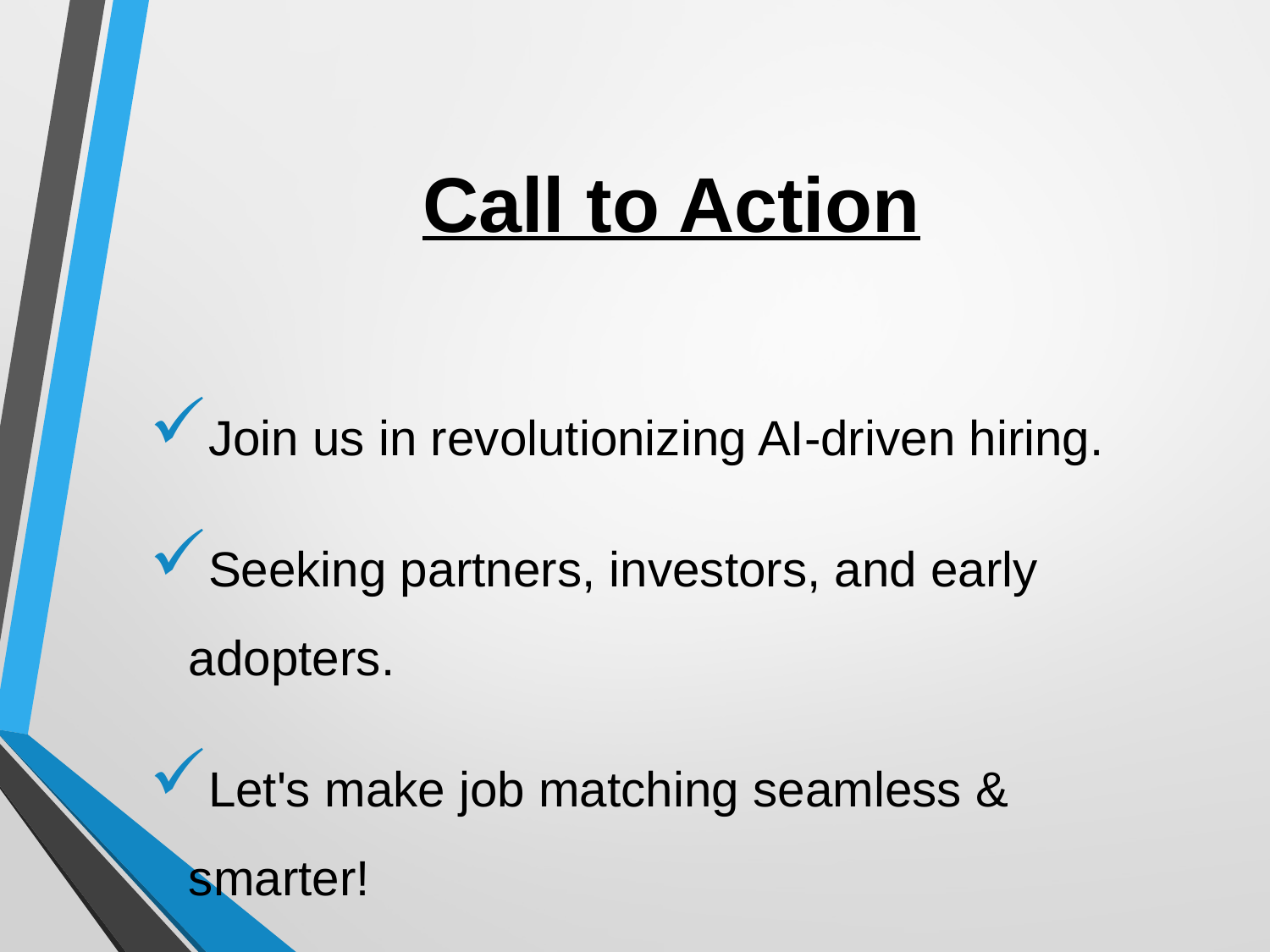

# Call to Action
Join us in revolutionizing AI-driven hiring.
Seeking partners, investors, and early adopters.
Let's make job matching seamless & smarter!